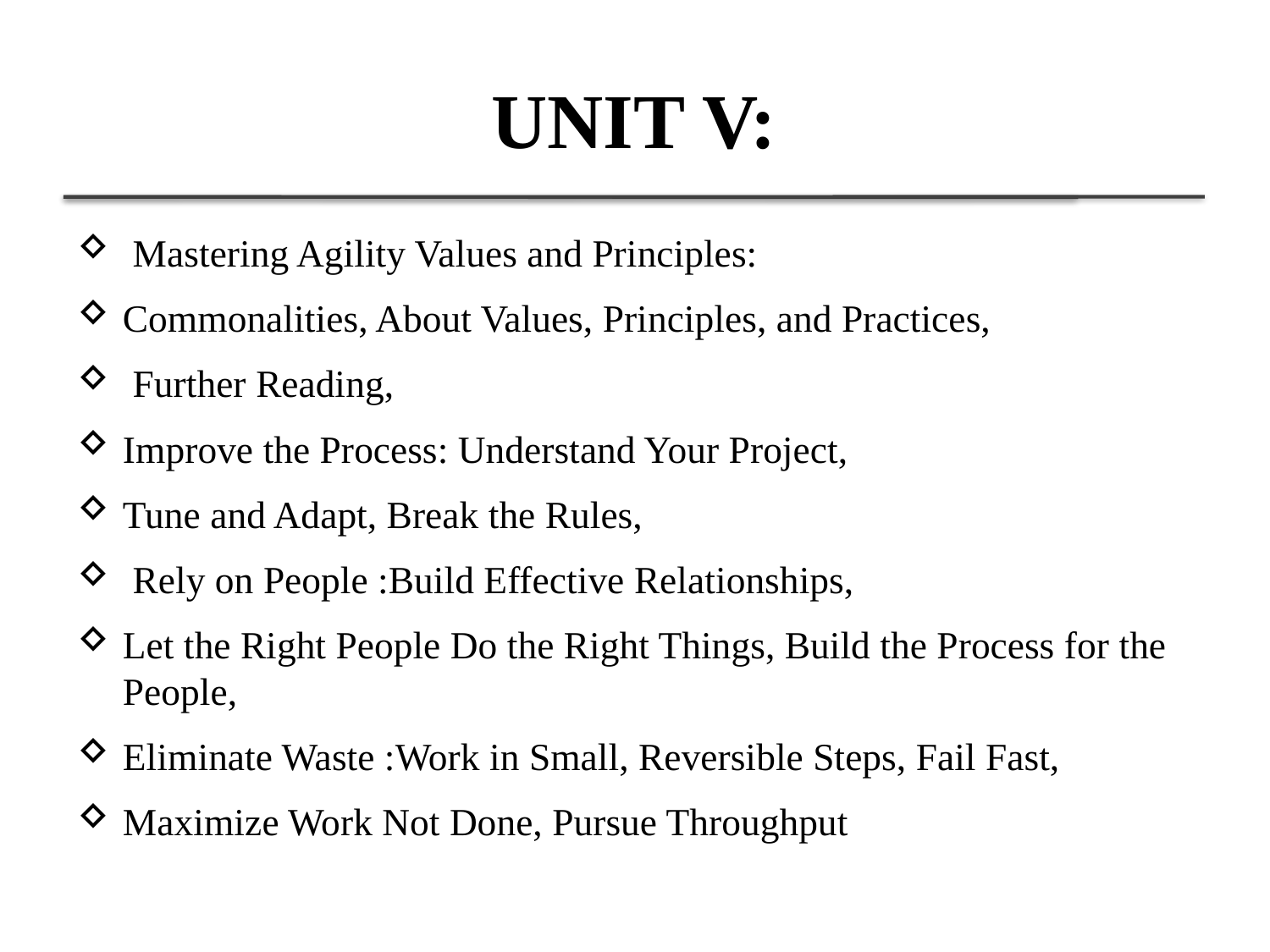

# UNIT V:
 Mastering Agility Values and Principles:
Commonalities, About Values, Principles, and Practices,
 Further Reading,
Improve the Process: Understand Your Project,
Tune and Adapt, Break the Rules,
 Rely on People :Build Effective Relationships,
Let the Right People Do the Right Things, Build the Process for the People,
Eliminate Waste :Work in Small, Reversible Steps, Fail Fast,
Maximize Work Not Done, Pursue Throughput